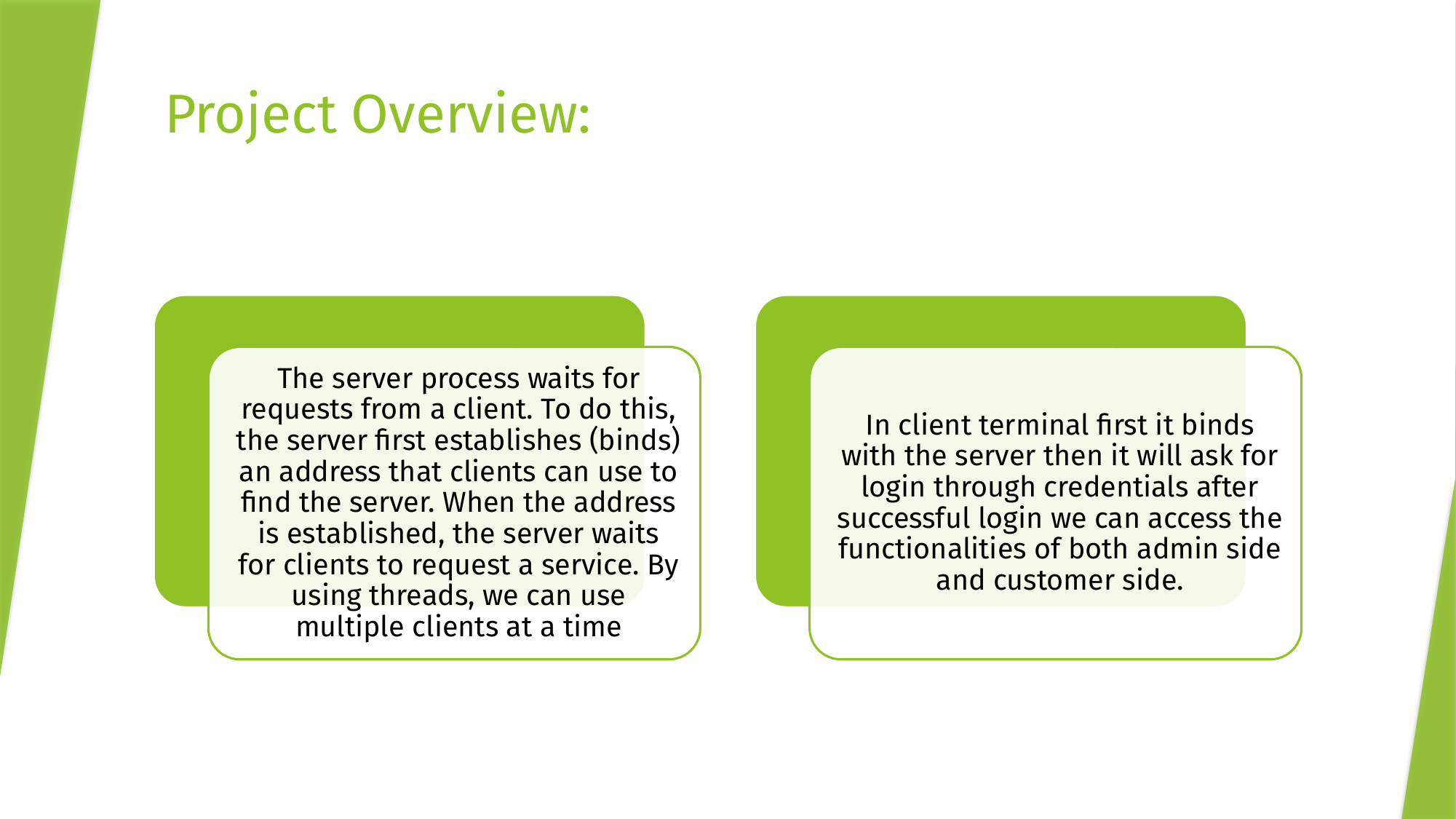

# Project Overview:
The server process waits for requests from a client. To do this, the server first establishes (binds) an address that clients can use to find the server. When the address is established, the server waits for clients to request a service. By using threads, we can use multiple clients at a time
In client terminal first it binds with the server then it will ask for login through credentials after successful login we can access the functionalities of both admin side and customer side.